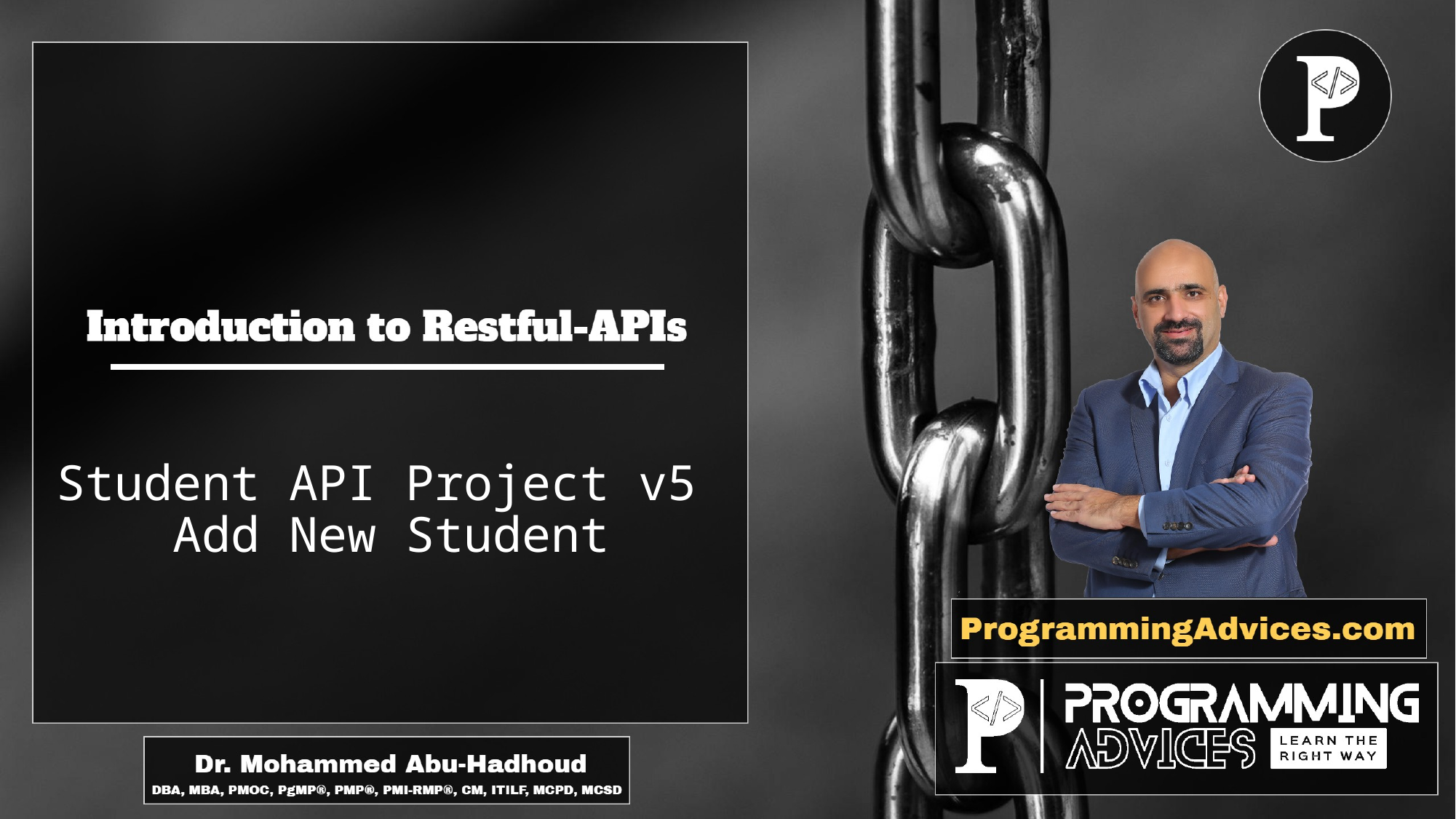

# Student API Project v5 Add New Student